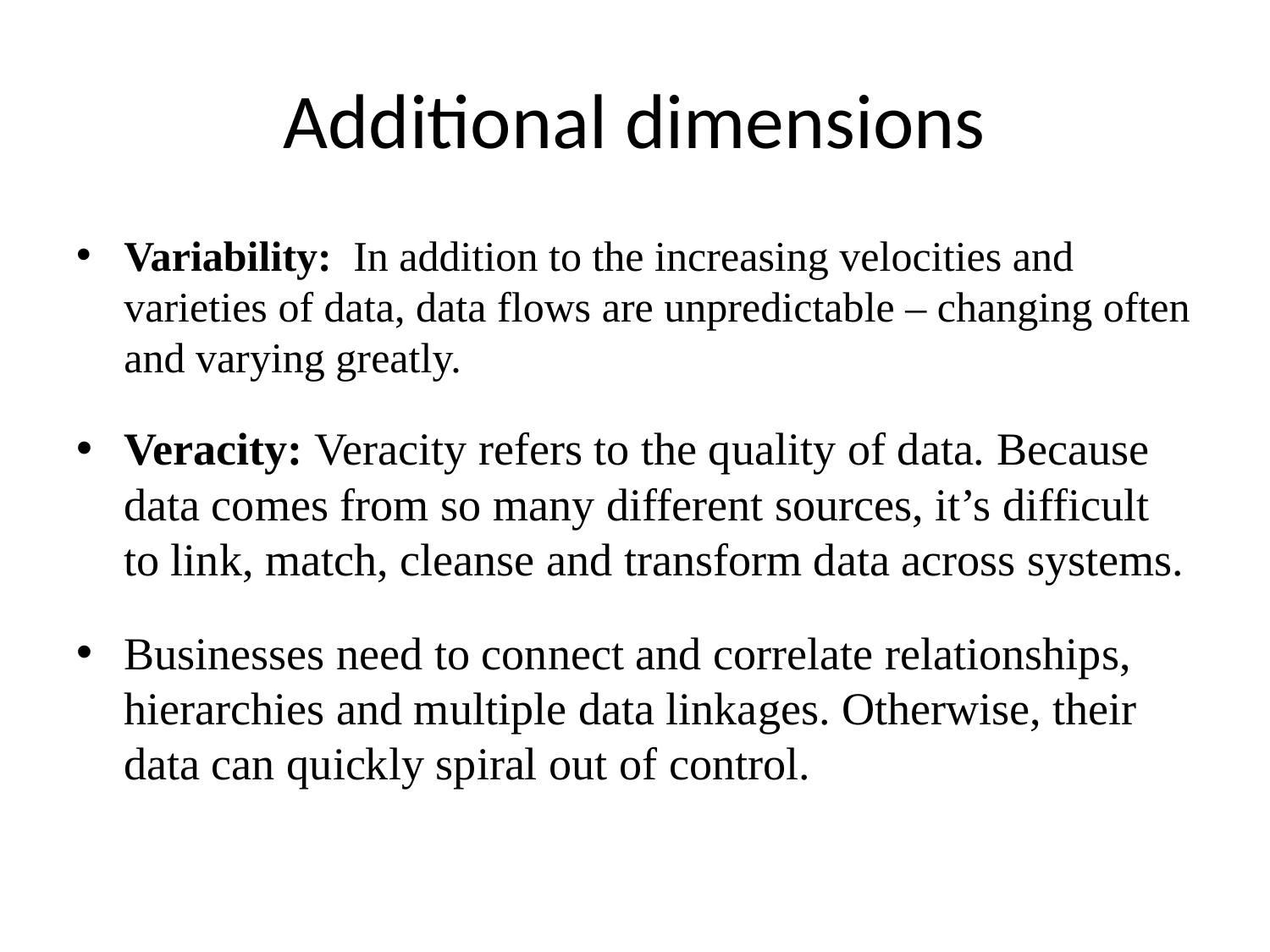

# Additional dimensions
Variability:  In addition to the increasing velocities and varieties of data, data flows are unpredictable – changing often and varying greatly.

Veracity: Veracity refers to the quality of data. Because data comes from so many different sources, it’s difficult to link, match, cleanse and transform data across systems.

Businesses need to connect and correlate relationships, hierarchies and multiple data linkages. Otherwise, their data can quickly spiral out of control.